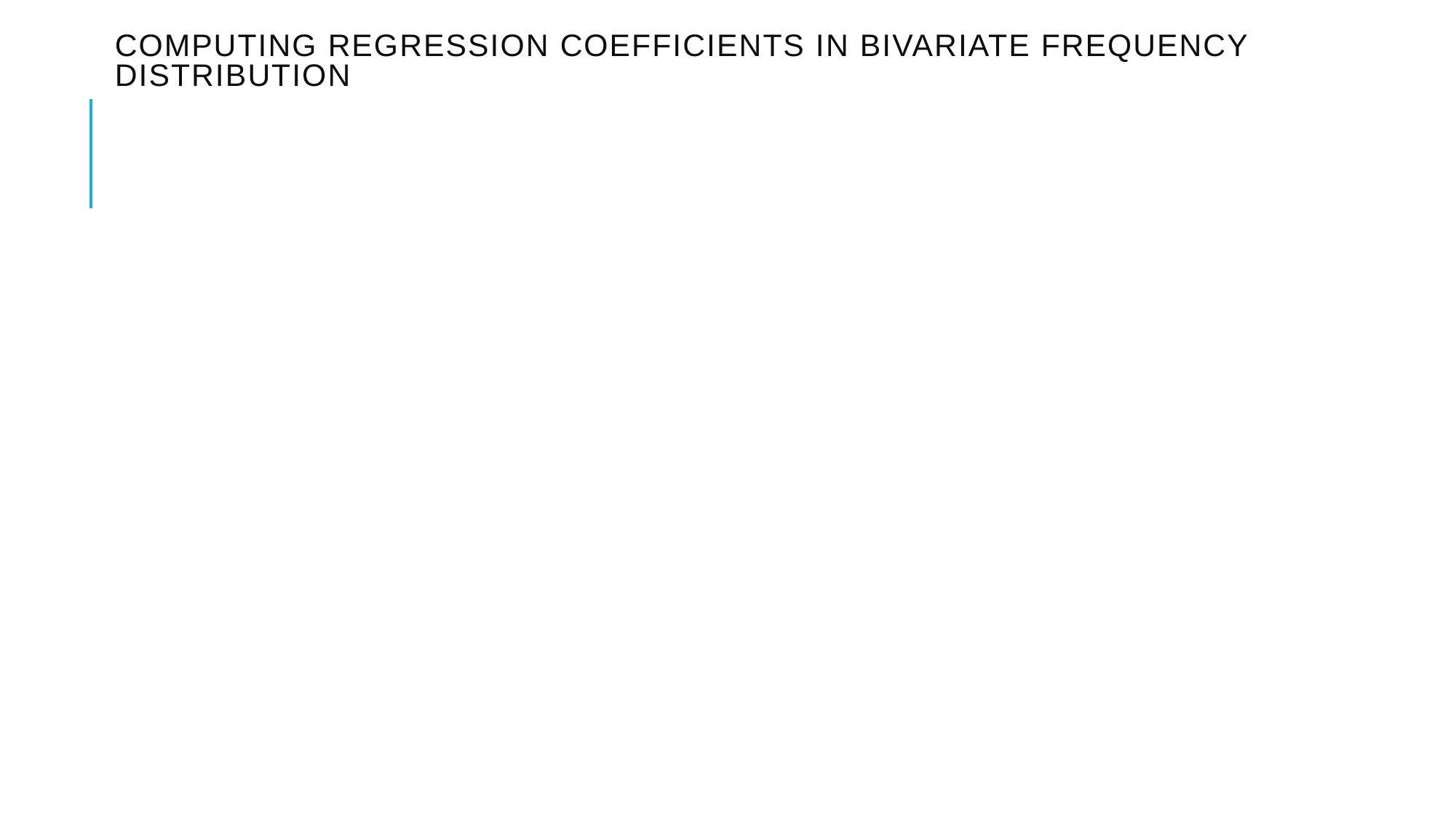

# Computing regression coefficients in bivariate frequency distribution